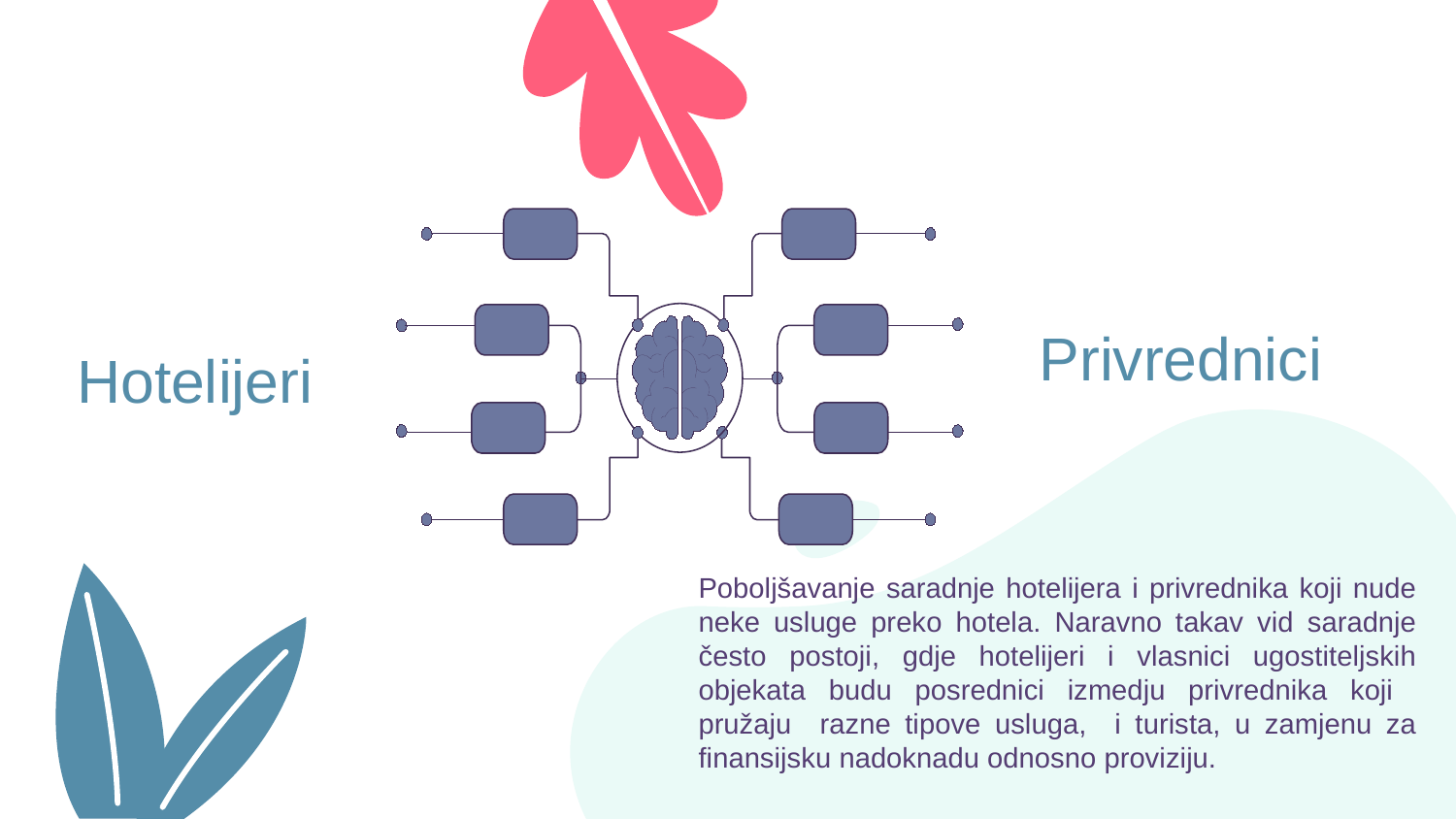

Hotelijeri
Privrednici
Poboljšavanje saradnje hotelijera i privrednika koji nude neke usluge preko hotela. Naravno takav vid saradnje često postoji, gdje hotelijeri i vlasnici ugostiteljskih objekata budu posrednici izmedju privrednika koji  pružaju  razne tipove usluga,  i turista, u zamjenu za finansijsku nadoknadu odnosno proviziju.